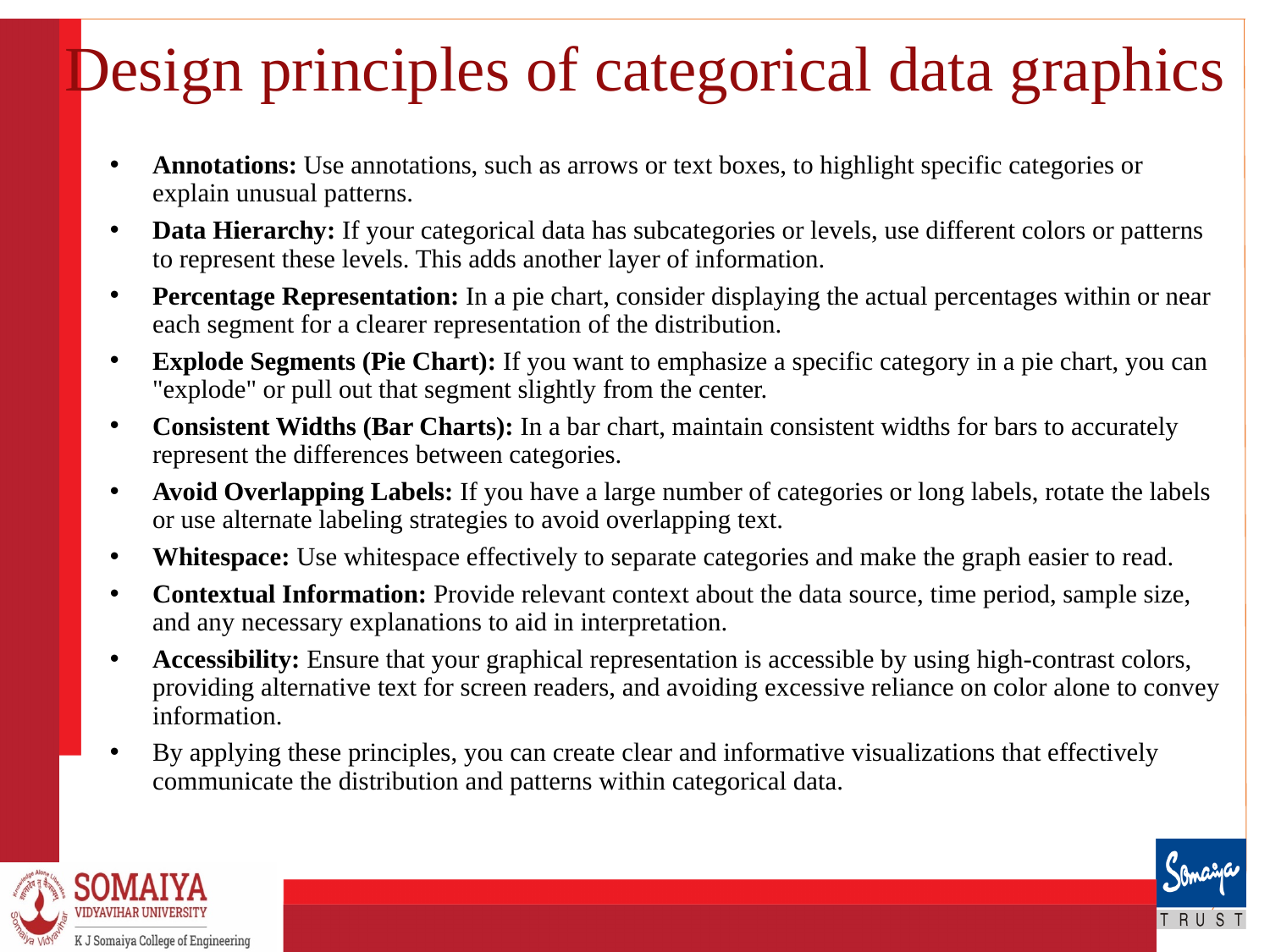

# Design principles of categorical data graphics

Annotations: Use annotations, such as arrows or text boxes, to highlight specific categories or explain unusual patterns.
Data Hierarchy: If your categorical data has subcategories or levels, use different colors or patterns to represent these levels. This adds another layer of information.
Percentage Representation: In a pie chart, consider displaying the actual percentages within or near each segment for a clearer representation of the distribution.
Explode Segments (Pie Chart): If you want to emphasize a specific category in a pie chart, you can "explode" or pull out that segment slightly from the center.
Consistent Widths (Bar Charts): In a bar chart, maintain consistent widths for bars to accurately represent the differences between categories.
Avoid Overlapping Labels: If you have a large number of categories or long labels, rotate the labels or use alternate labeling strategies to avoid overlapping text.
Whitespace: Use whitespace effectively to separate categories and make the graph easier to read.
Contextual Information: Provide relevant context about the data source, time period, sample size, and any necessary explanations to aid in interpretation.
Accessibility: Ensure that your graphical representation is accessible by using high-contrast colors, providing alternative text for screen readers, and avoiding excessive reliance on color alone to convey information.
By applying these principles, you can create clear and informative visualizations that effectively communicate the distribution and patterns within categorical data.